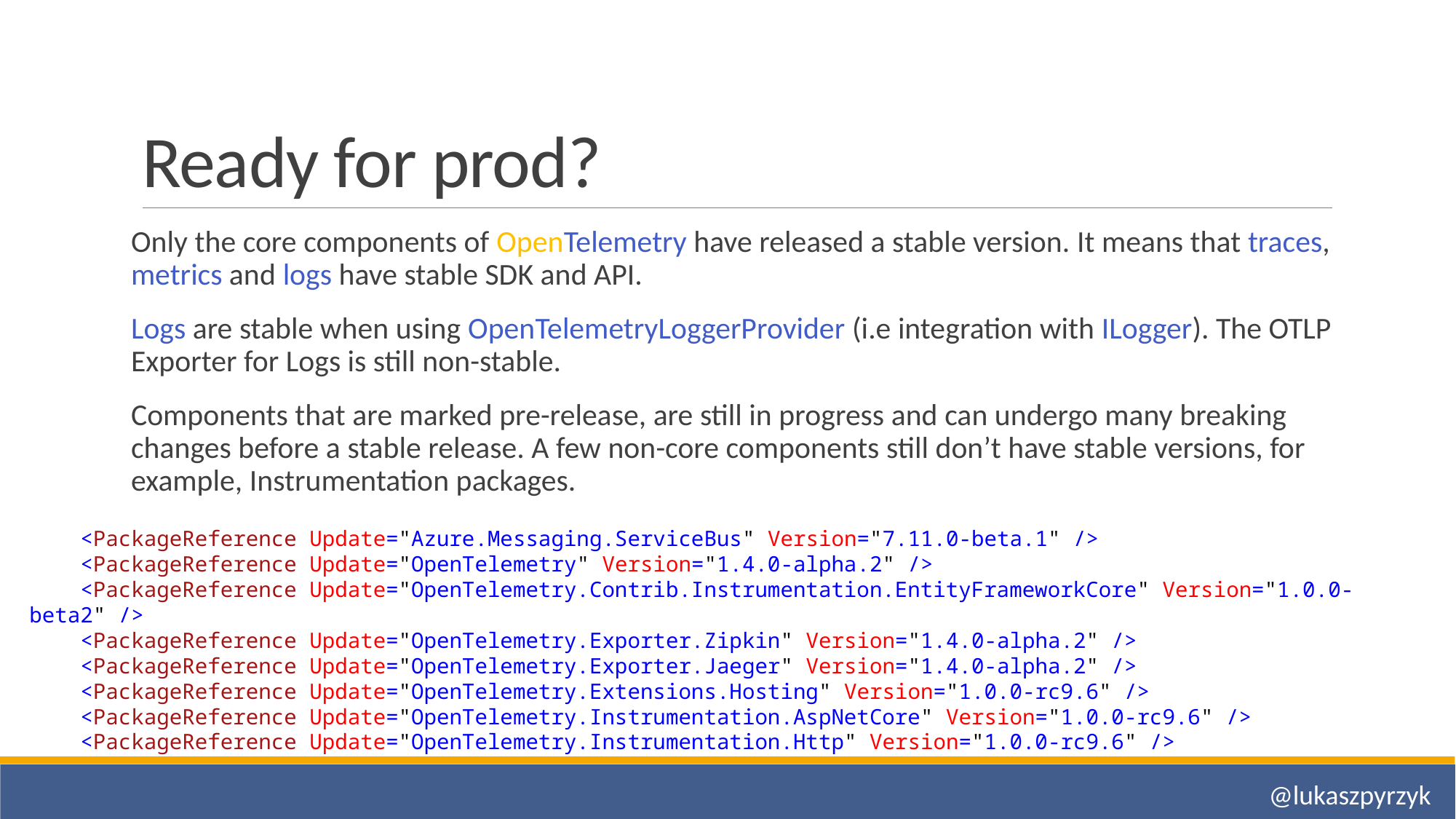

# Ready for prod?
Only the core components of OpenTelemetry have released a stable version. It means that traces, metrics and logs have stable SDK and API.
Logs are stable when using OpenTelemetryLoggerProvider (i.e integration with ILogger). The OTLP Exporter for Logs is still non-stable.
Components that are marked pre-release, are still in progress and can undergo many breaking changes before a stable release. A few non-core components still don’t have stable versions, for example, Instrumentation packages.
    <PackageReference Update="Azure.Messaging.ServiceBus" Version="7.11.0-beta.1" />
    <PackageReference Update="OpenTelemetry" Version="1.4.0-alpha.2" />
    <PackageReference Update="OpenTelemetry.Contrib.Instrumentation.EntityFrameworkCore" Version="1.0.0-beta2" />
    <PackageReference Update="OpenTelemetry.Exporter.Zipkin" Version="1.4.0-alpha.2" />
    <PackageReference Update="OpenTelemetry.Exporter.Jaeger" Version="1.4.0-alpha.2" />
    <PackageReference Update="OpenTelemetry.Extensions.Hosting" Version="1.0.0-rc9.6" />
    <PackageReference Update="OpenTelemetry.Instrumentation.AspNetCore" Version="1.0.0-rc9.6" />
    <PackageReference Update="OpenTelemetry.Instrumentation.Http" Version="1.0.0-rc9.6" />
@lukaszpyrzyk